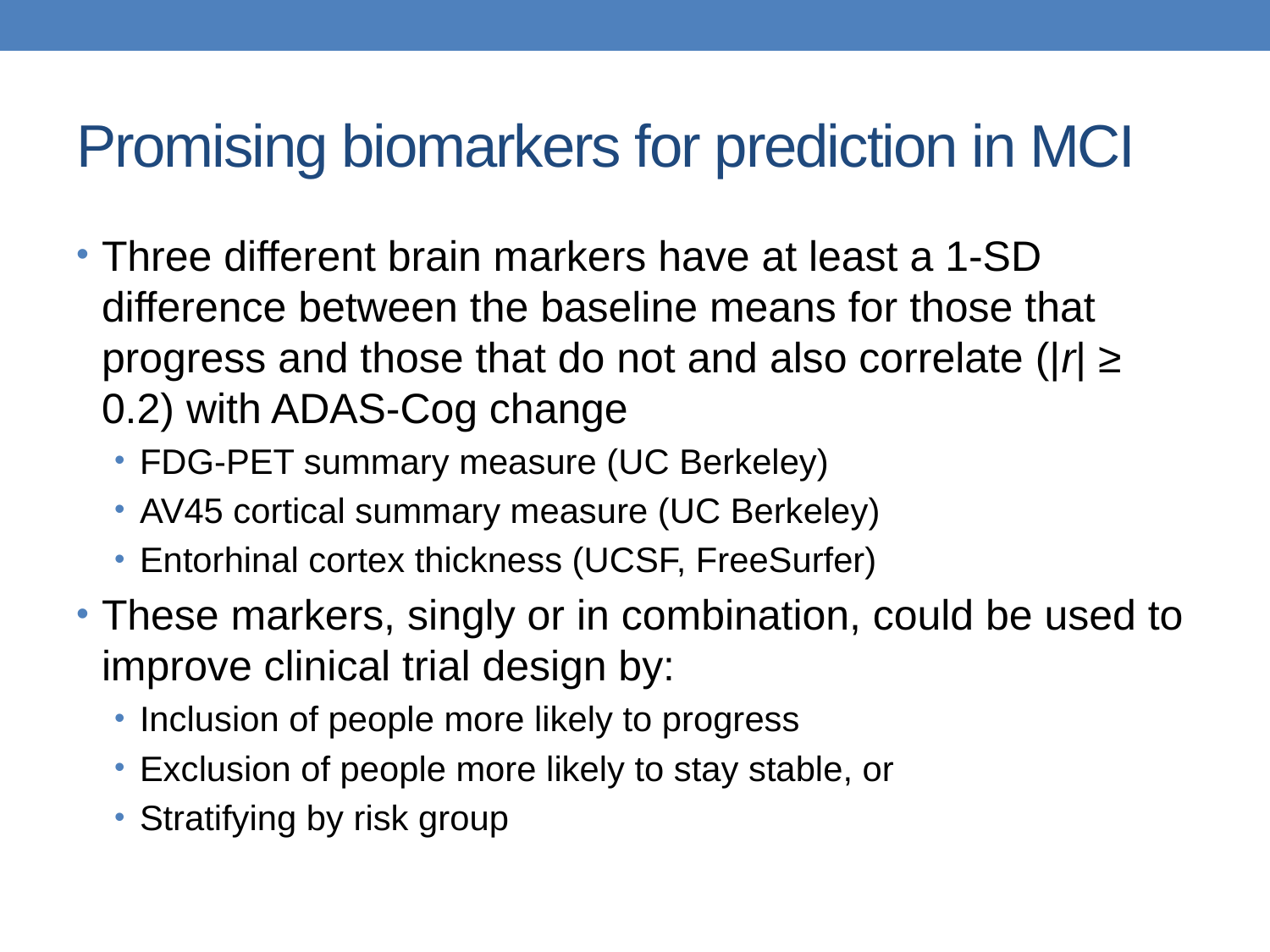

# Promising biomarkers for prediction in MCI
Three different brain markers have at least a 1-SD difference between the baseline means for those that progress and those that do not and also correlate (|r| ≥ 0.2) with ADAS-Cog change
FDG-PET summary measure (UC Berkeley)
AV45 cortical summary measure (UC Berkeley)
Entorhinal cortex thickness (UCSF, FreeSurfer)
These markers, singly or in combination, could be used to improve clinical trial design by:
Inclusion of people more likely to progress
Exclusion of people more likely to stay stable, or
Stratifying by risk group